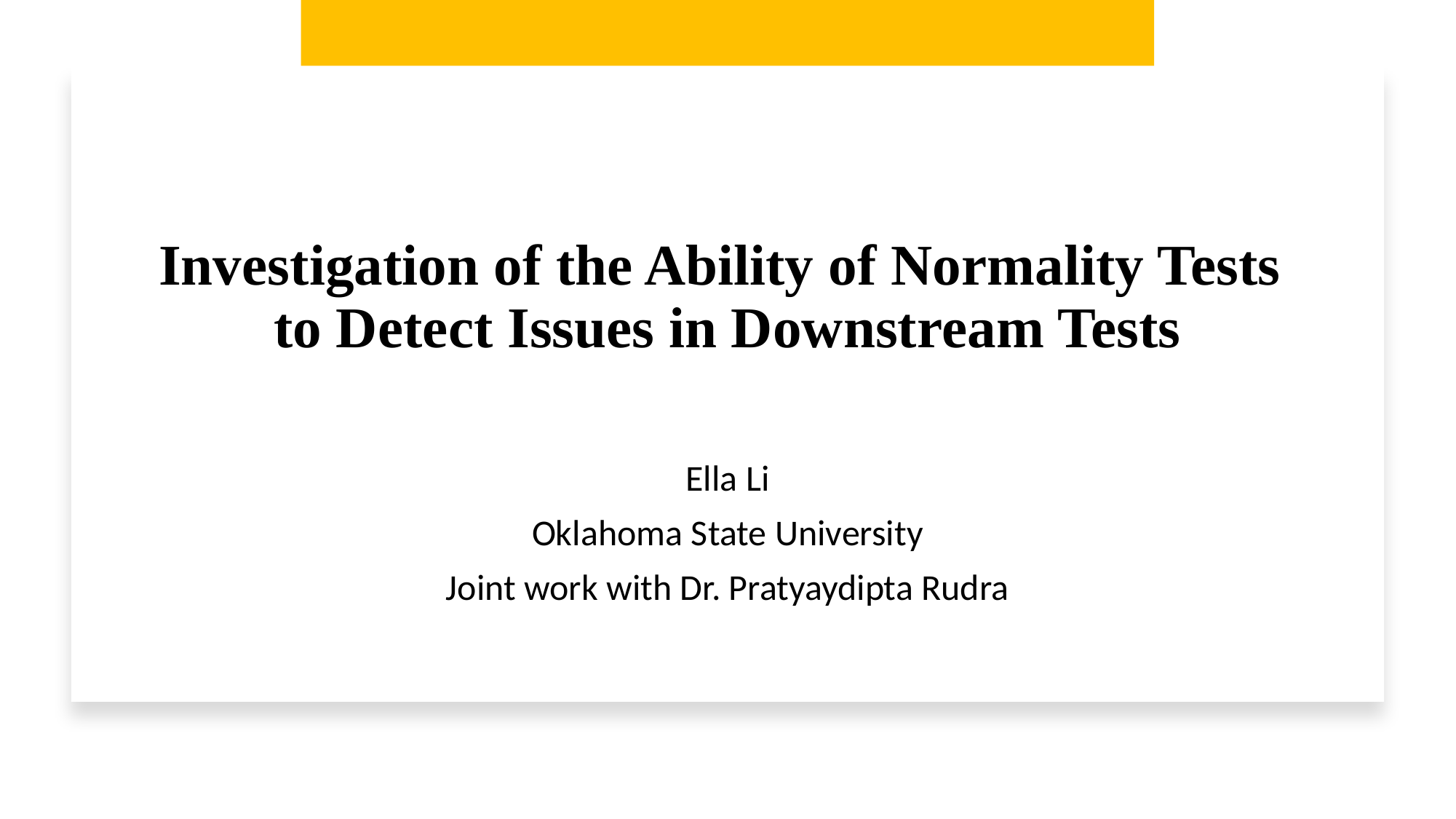

# Investigation of the Ability of Normality Tests to Detect Issues in Downstream Tests
Ella Li
Oklahoma State University
Joint work with Dr. Pratyaydipta Rudra